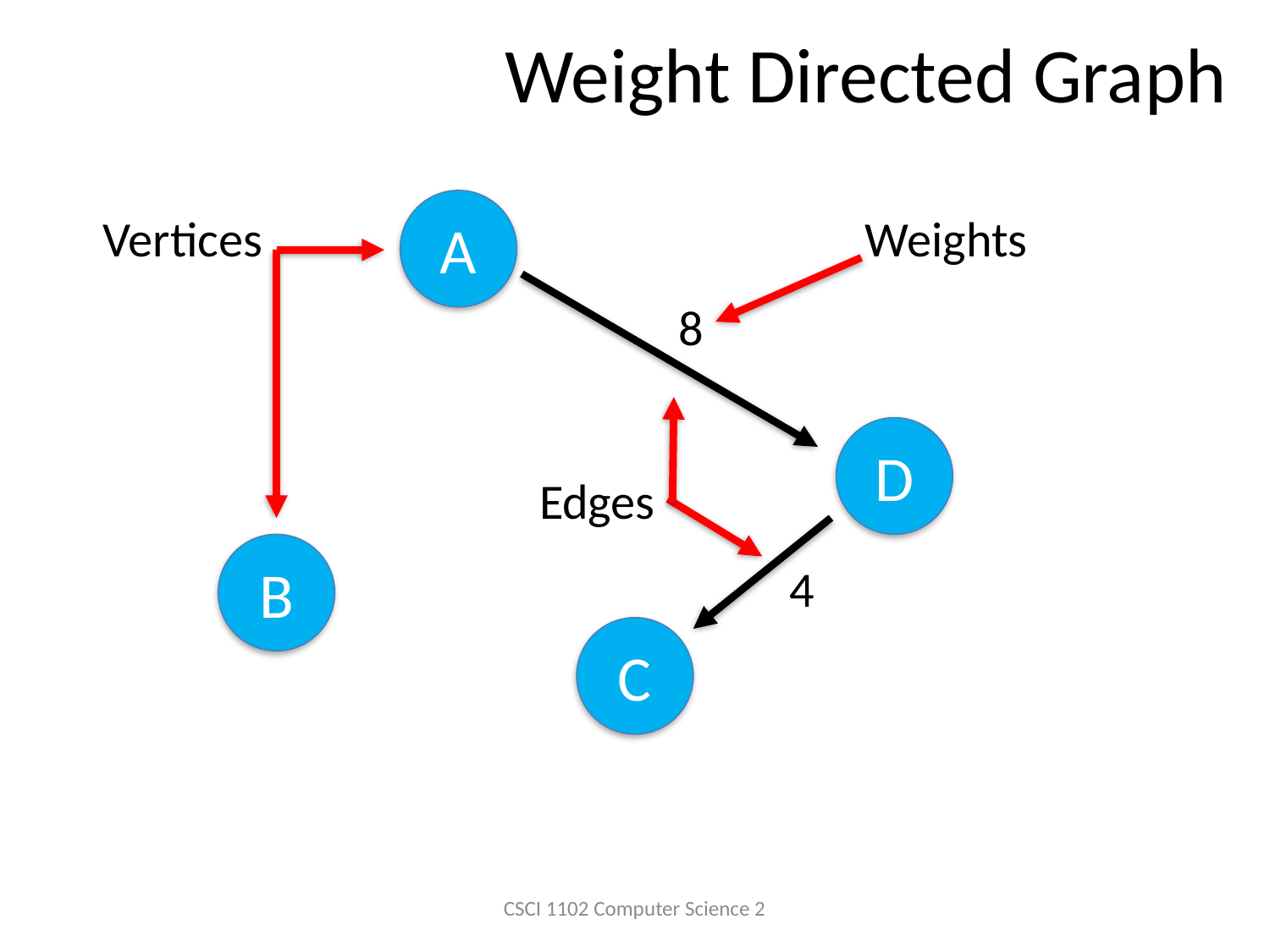

Weight Directed Graph
A
Vertices
Weights
8
D
Edges
B
4
C
CSCI 1102 Computer Science 2